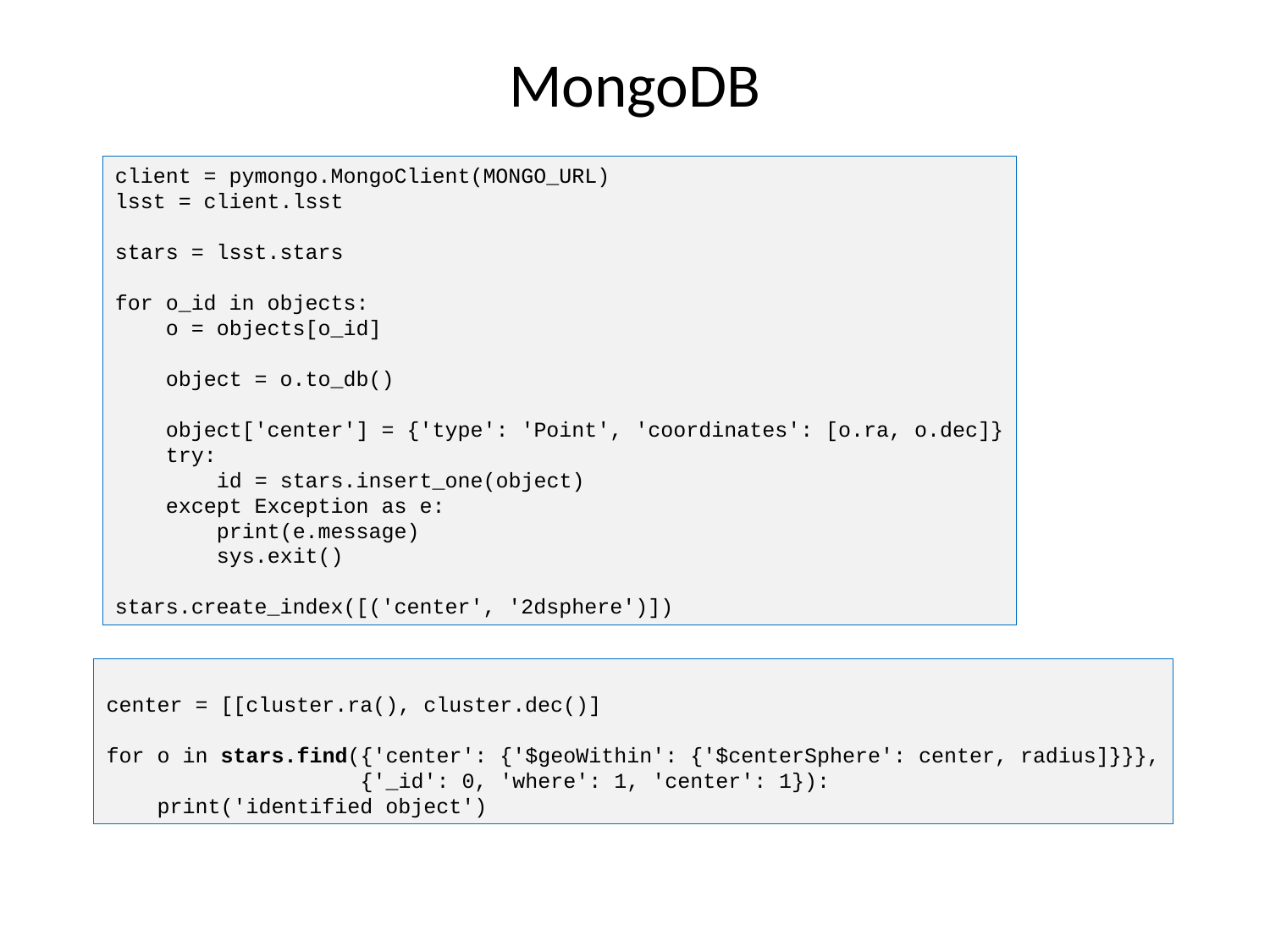

# MongoDB
client = pymongo.MongoClient(MONGO_URL)
lsst = client.lsst

stars = lsst.stars

for o_id in objects:
    o = objects[o_id]

    object = o.to_db()

    object['center'] = {'type': 'Point', 'coordinates': [o.ra, o.dec]}
    try:
        id = stars.insert_one(object)
    except Exception as e:
        print(e.message)
        sys.exit()

stars.create_index([('center', '2dsphere')])

center = [[cluster.ra(), cluster.dec()]

for o in stars.find({'center': {'$geoWithin': {'$centerSphere': center, radius]}}},
                    {'_id': 0, 'where': 1, 'center': 1}):
    print('identified object')